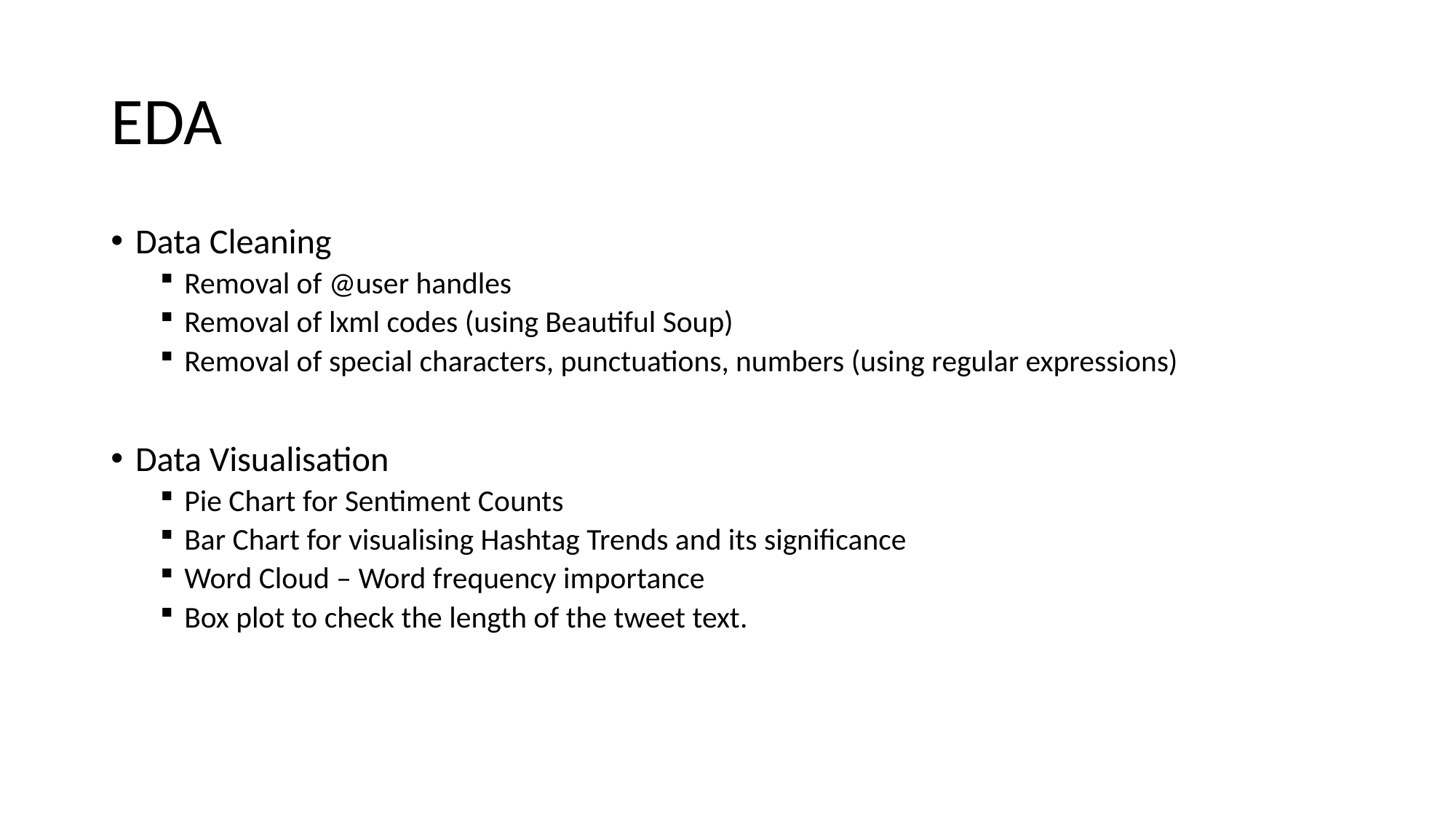

# EDA
Data Cleaning
Removal of @user handles
Removal of lxml codes (using Beautiful Soup)
Removal of special characters, punctuations, numbers (using regular expressions)

Data Visualisation
Pie Chart for Sentiment Counts
Bar Chart for visualising Hashtag Trends and its significance
Word Cloud – Word frequency importance
Box plot to check the length of the tweet text.